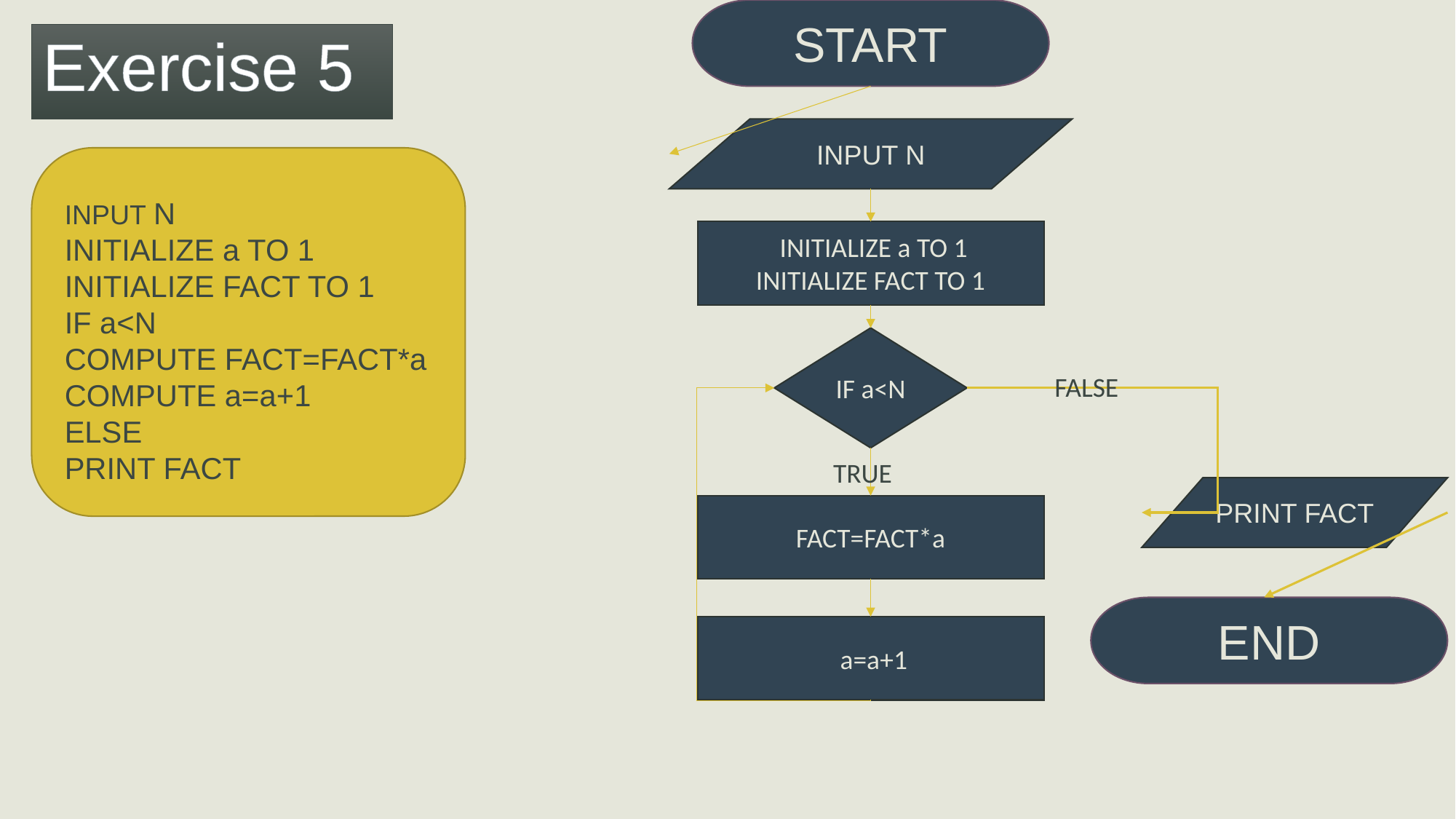

START
Exercise 5
INPUT N

INPUT N
INITIALIZE a TO 1
INITIALIZE FACT TO 1
IF a<N
COMPUTE FACT=FACT*a
COMPUTE a=a+1
ELSE
PRINT FACT
 INITIALIZE a TO 1
INITIALIZE FACT TO 1
IF a<N
FALSE
TRUE
PRINT FACT
FACT=FACT*a
END
 a=a+1